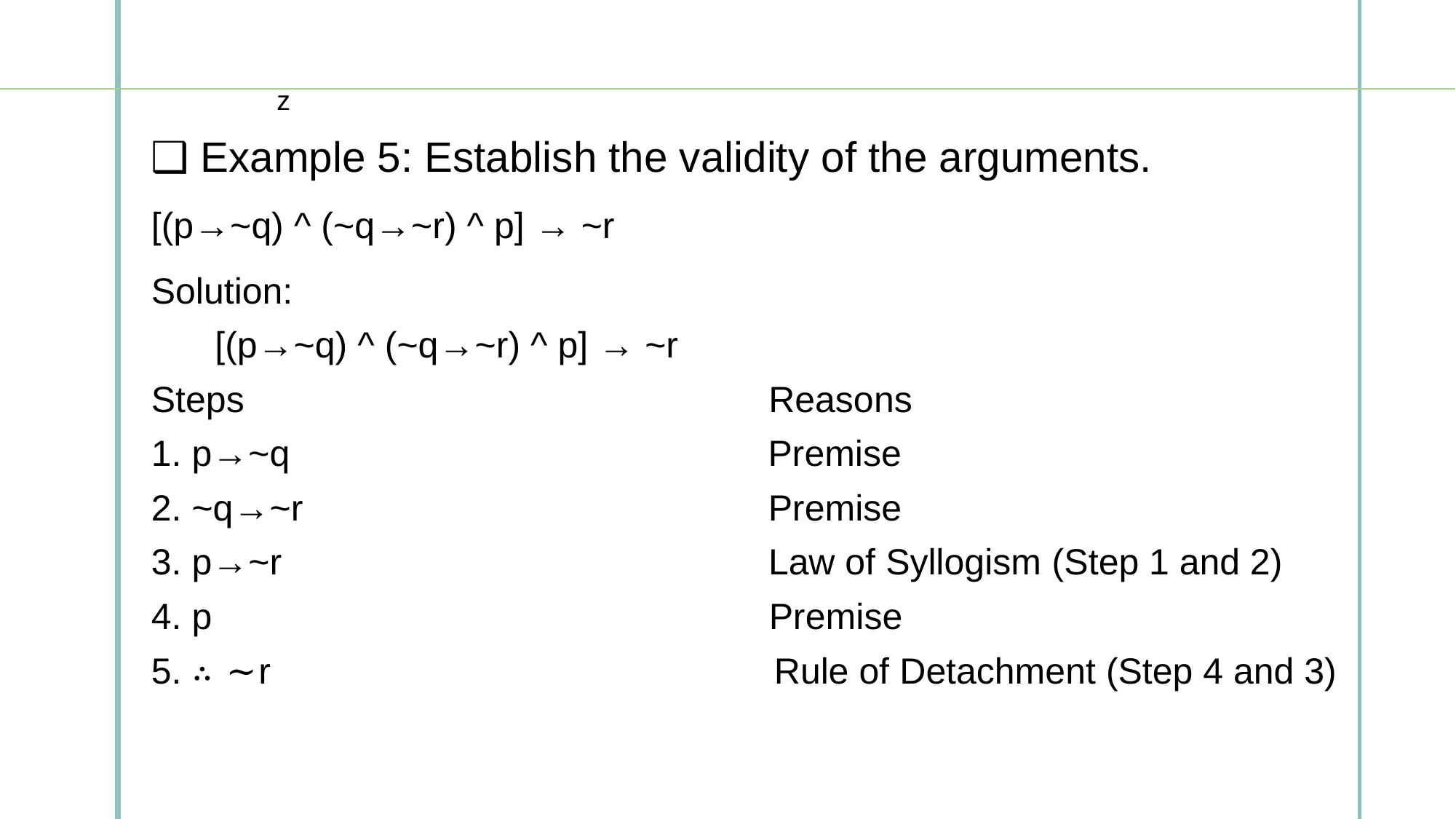

z
❑ Example 5: Establish the validity of the arguments.
[(p→~q) ^ (~q→~r) ^ p] → ~r
Solution:
[(p→~q) ^ (~q→~r) ^ p] → ~r
Steps                                                   Reasons
1. p→~q                                              Premise
2. ~q→~r                                             Premise
3. p→~r                                               Law of Syllogism (Step 1 and 2)
4. p                                                      Premise
5. ∴ ~r                                                 Rule of Detachment (Step 4 and 3)